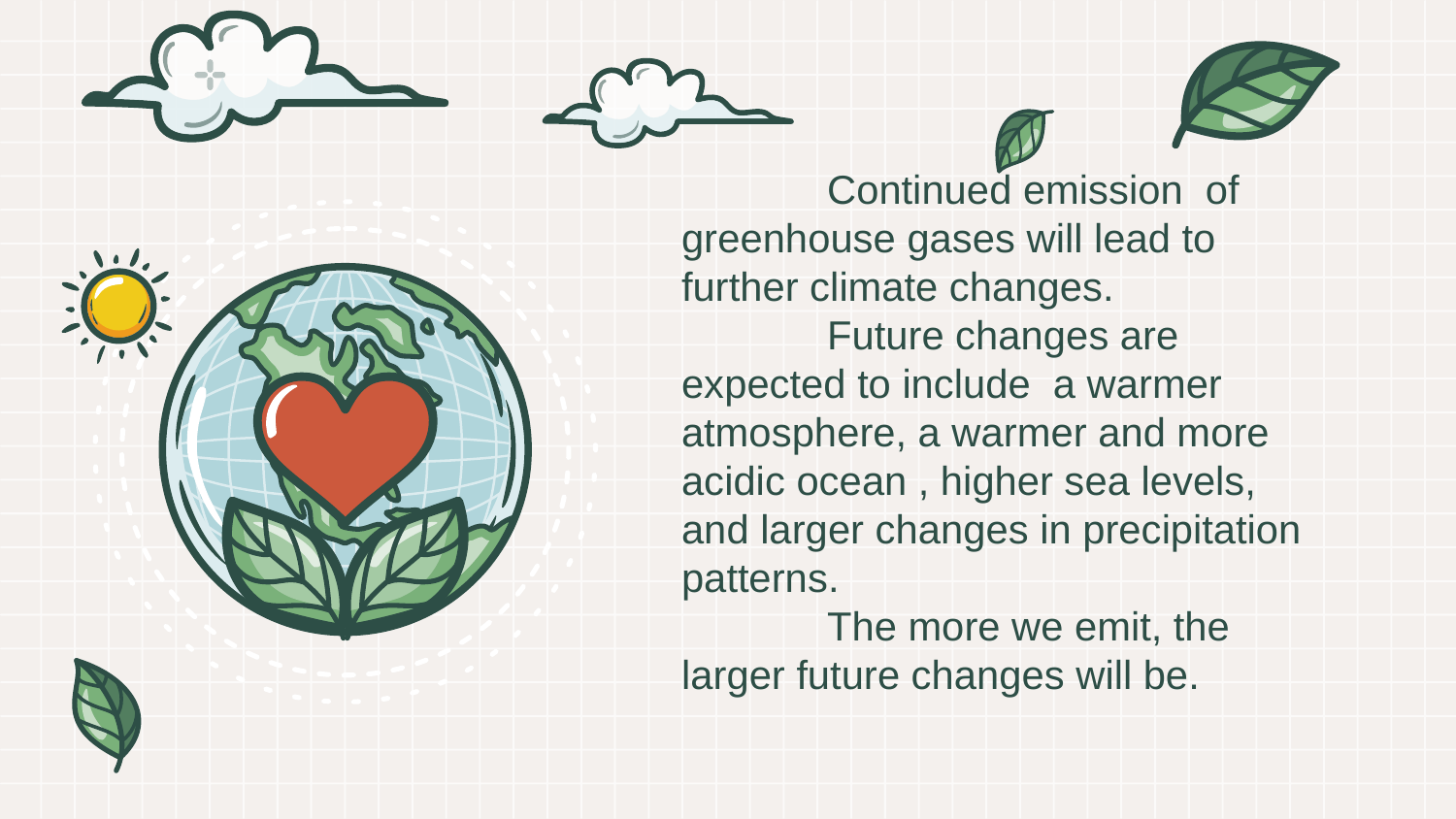

Continued emission  of greenhouse gases will lead to further climate changes.
	Future changes are expected to include  a warmer atmosphere, a warmer and more acidic ocean , higher sea levels, and larger changes in precipitation patterns.
	The more we emit, the larger future changes will be.